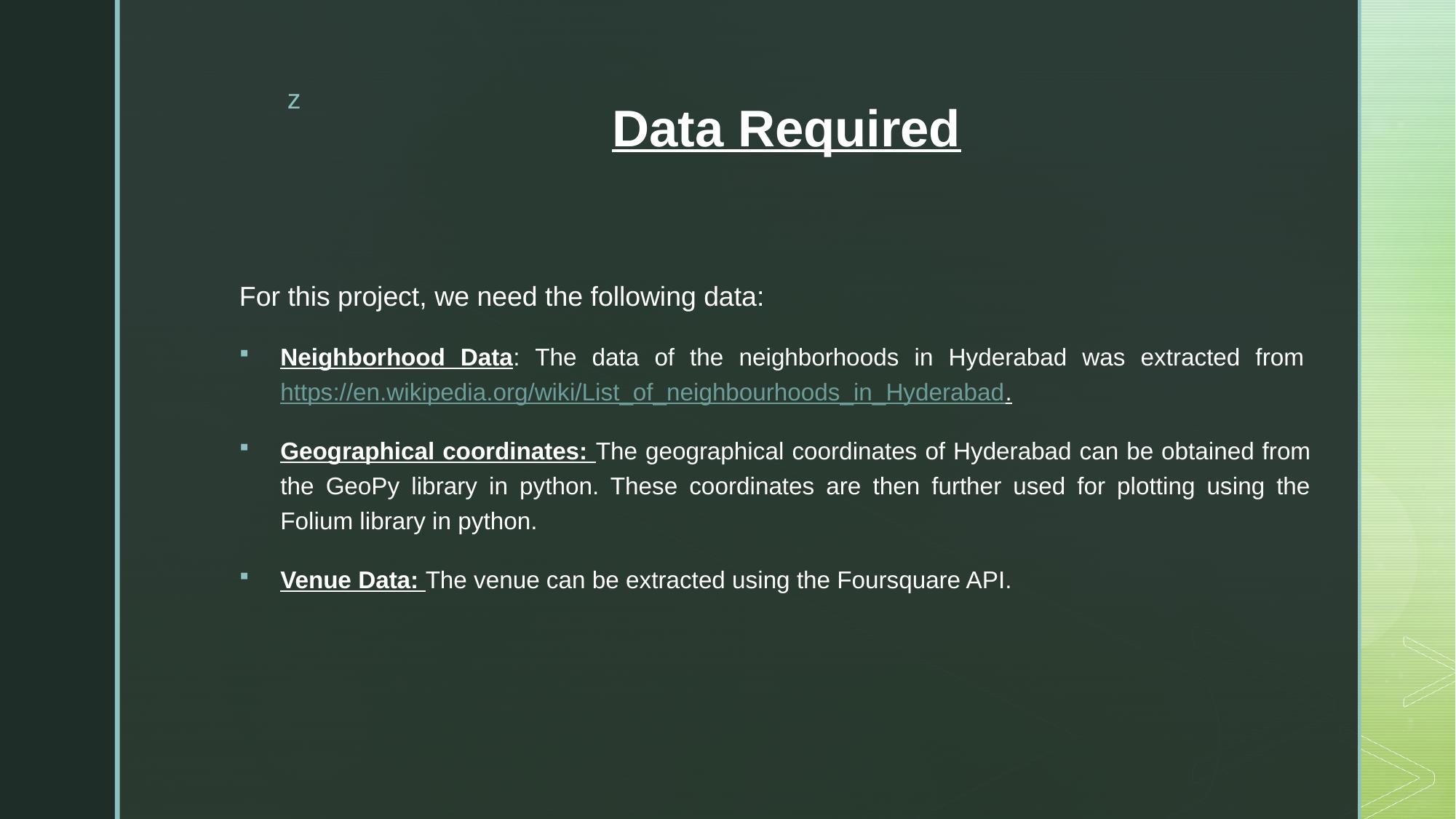

# Data Required
For this project, we need the following data:
Neighborhood Data: The data of the neighborhoods in Hyderabad was extracted from https://en.wikipedia.org/wiki/List_of_neighbourhoods_in_Hyderabad.
Geographical coordinates: The geographical coordinates of Hyderabad can be obtained from the GeoPy library in python. These coordinates are then further used for plotting using the Folium library in python.
Venue Data: The venue can be extracted using the Foursquare API.